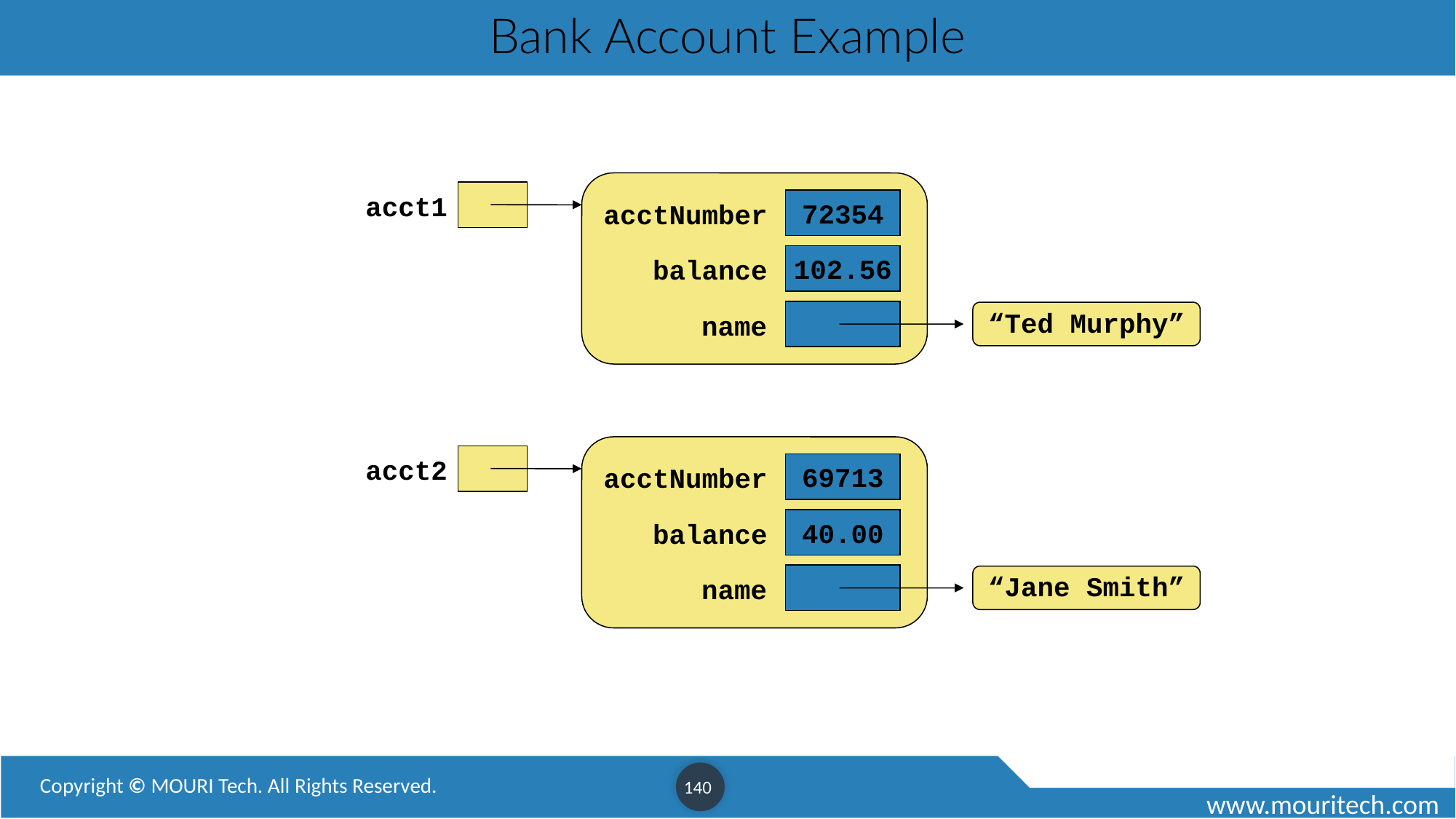

# Bank Account Example

acct1
72354
acctNumber

102.56
balance
“Ted Murphy”

name

acct2
69713
acctNumber

40.00
balance
“Jane Smith”

name

140